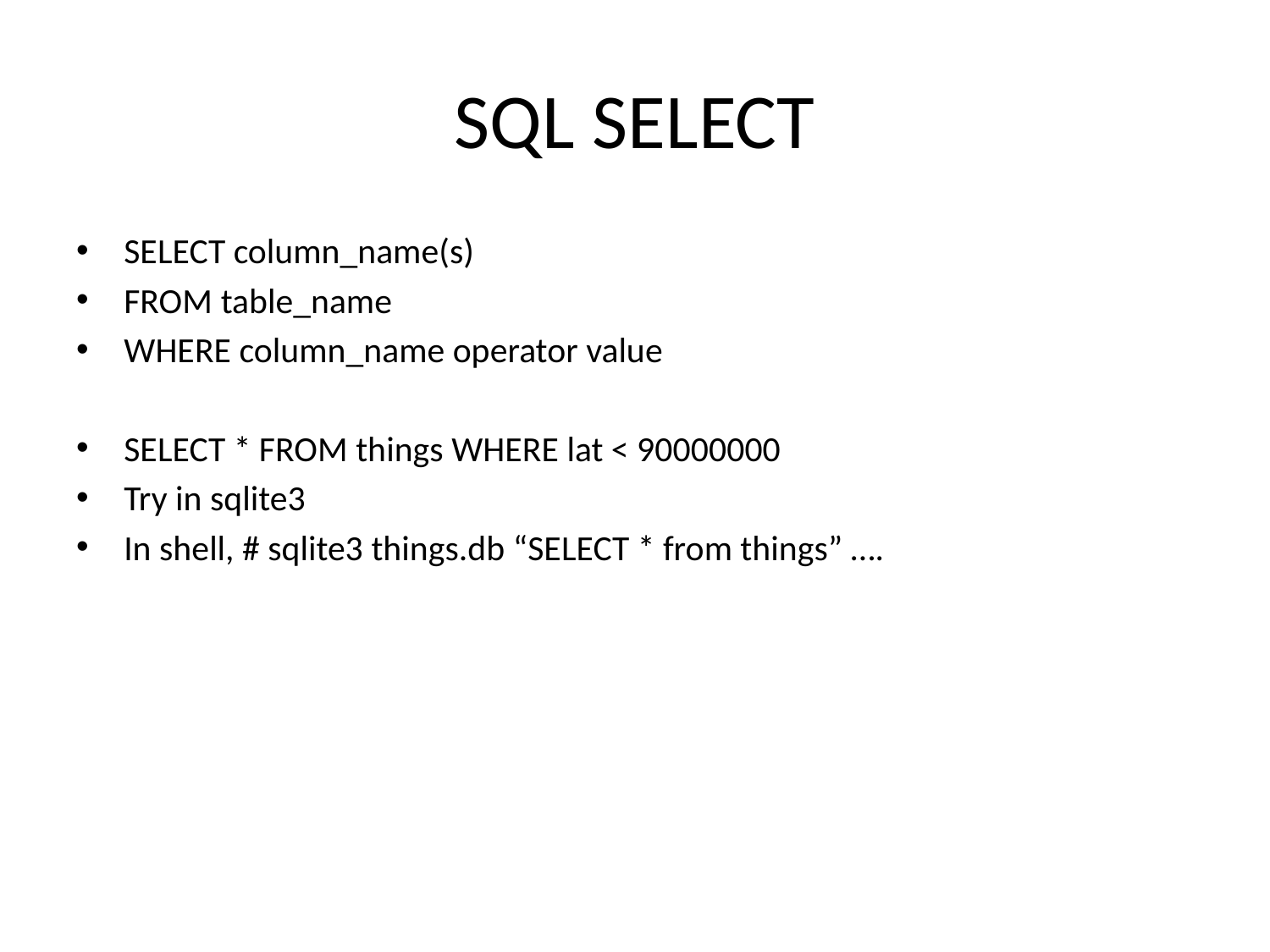

# SQL SELECT
SELECT column_name(s)
FROM table_name
WHERE column_name operator value

SELECT * FROM things WHERE lat < 90000000
Try in sqlite3
In shell, # sqlite3 things.db “SELECT * from things” ….